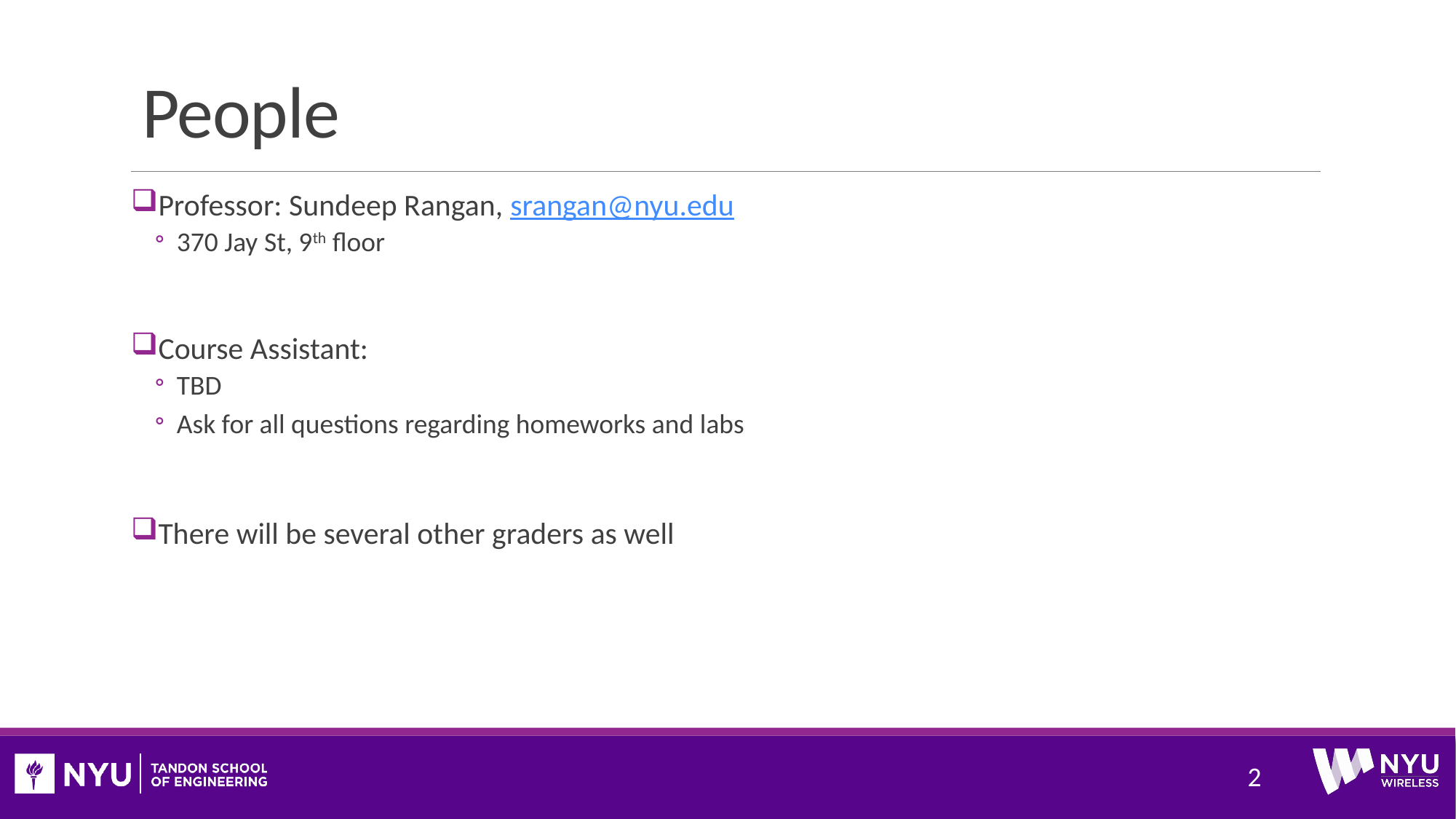

# People
Professor: Sundeep Rangan, srangan@nyu.edu
370 Jay St, 9th floor

Course Assistant:
TBD
Ask for all questions regarding homeworks and labs

There will be several other graders as well
2